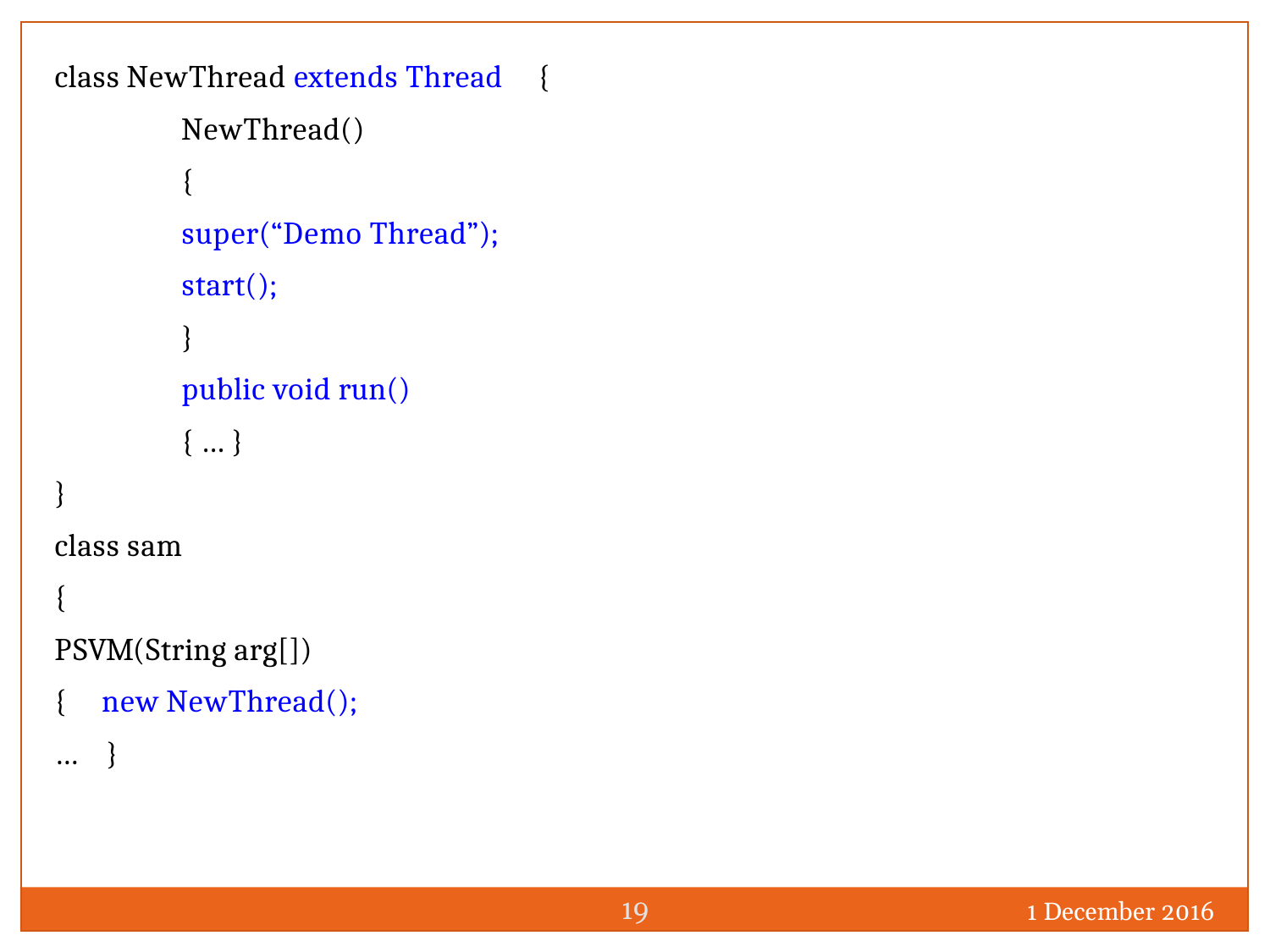

class NewThread extends Thread     {
	NewThread()
	{
	super(“Demo Thread”);
	start();
	}
	public void run()
	{ … }
}
class sam
{
PSVM(String arg[])
{     new NewThread();
…    }
19
1 December 2016